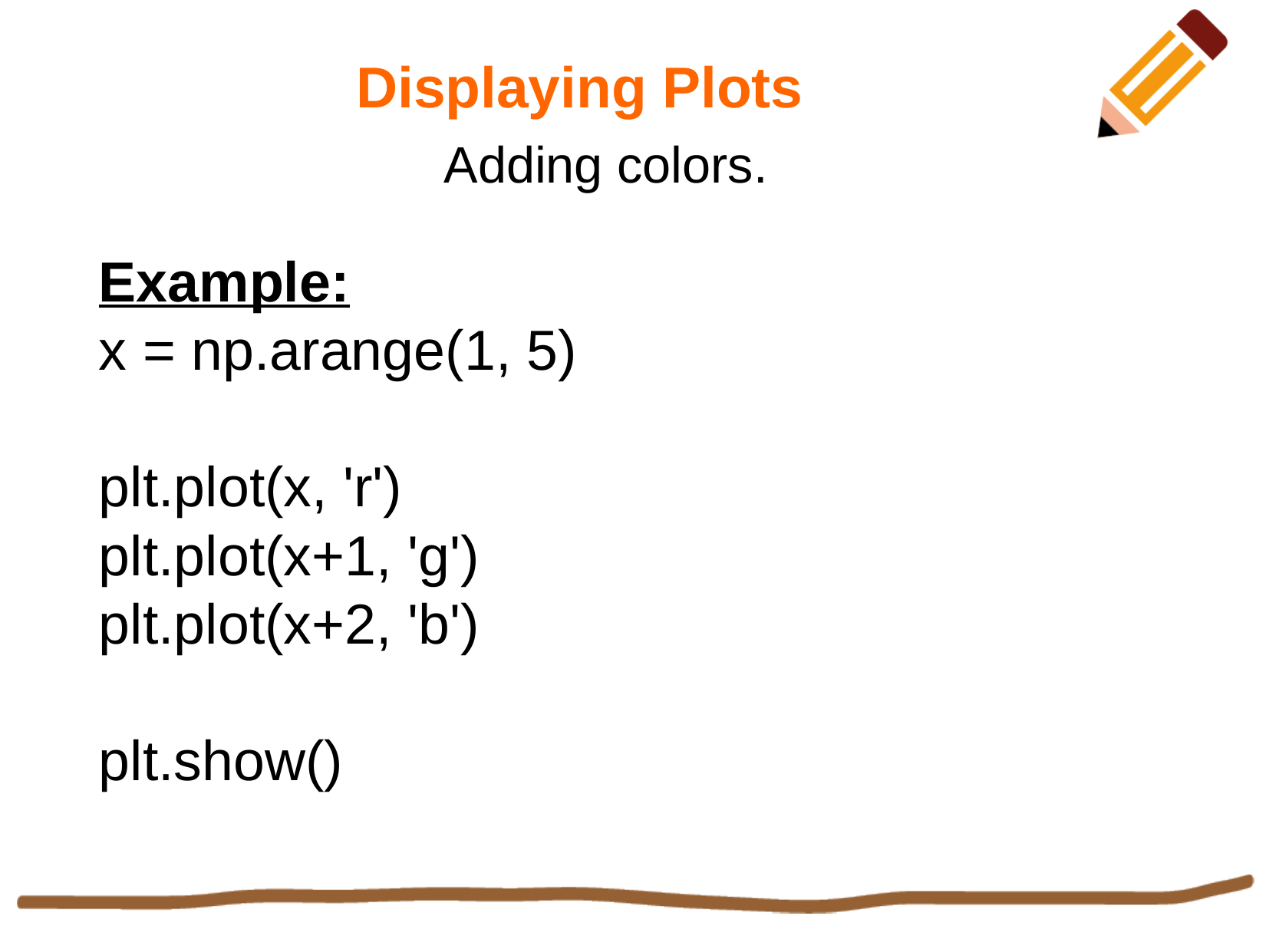

Displaying Plots
Adding colors.

Example:
x = np.arange(1, 5)

plt.plot(x, 'r')
plt.plot(x+1, 'g')
plt.plot(x+2, 'b')

plt.show()